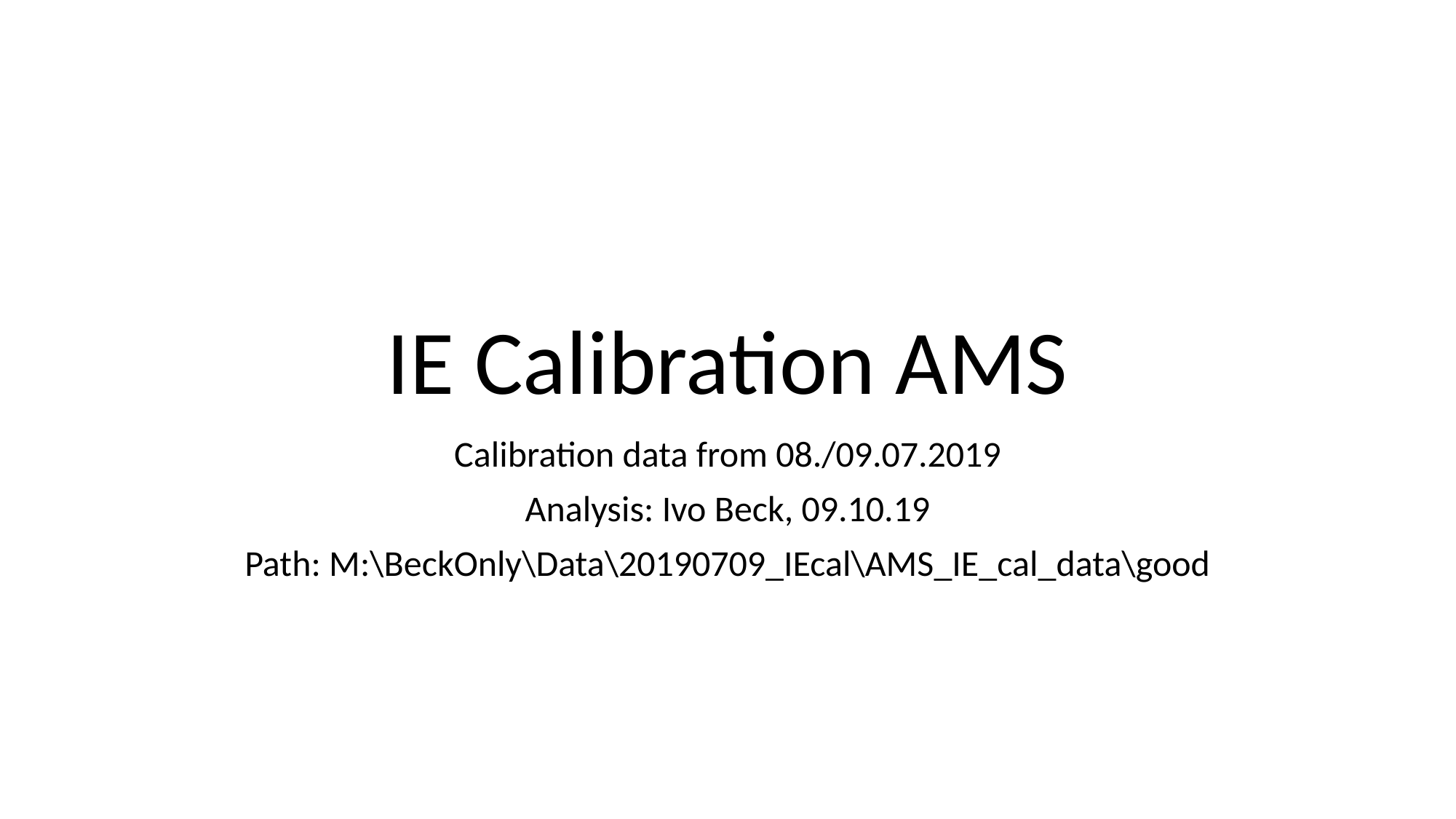

# IE Calibration AMS
Calibration data from 08./09.07.2019
Analysis: Ivo Beck, 09.10.19
Path: M:\BeckOnly\Data\20190709_IEcal\AMS_IE_cal_data\good